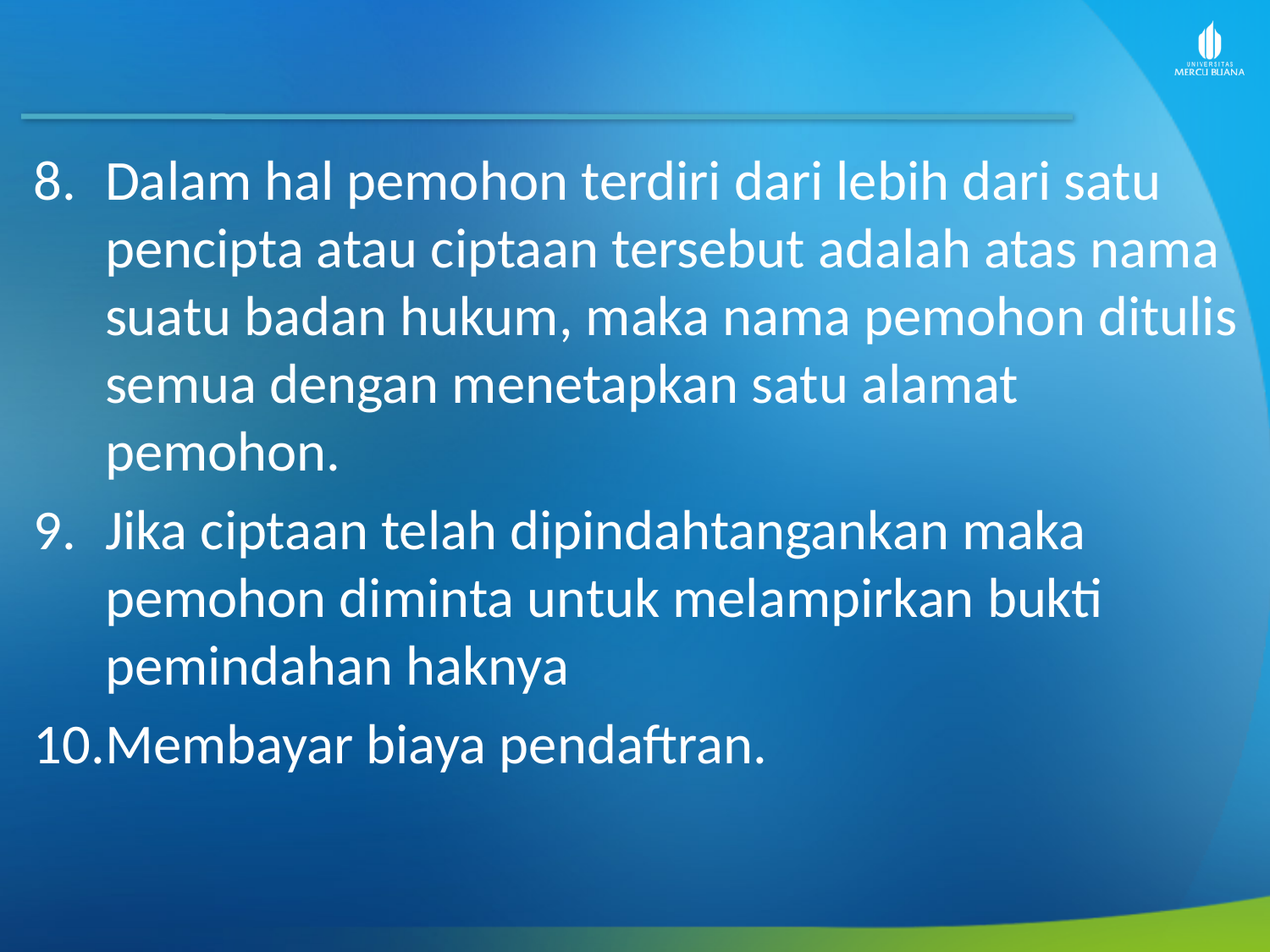

Dalam hal pemohon terdiri dari lebih dari satu pencipta atau ciptaan tersebut adalah atas nama suatu badan hukum, maka nama pemohon ditulis semua dengan menetapkan satu alamat pemohon.
Jika ciptaan telah dipindahtangankan maka pemohon diminta untuk melampirkan bukti pemindahan haknya
Membayar biaya pendaftran.